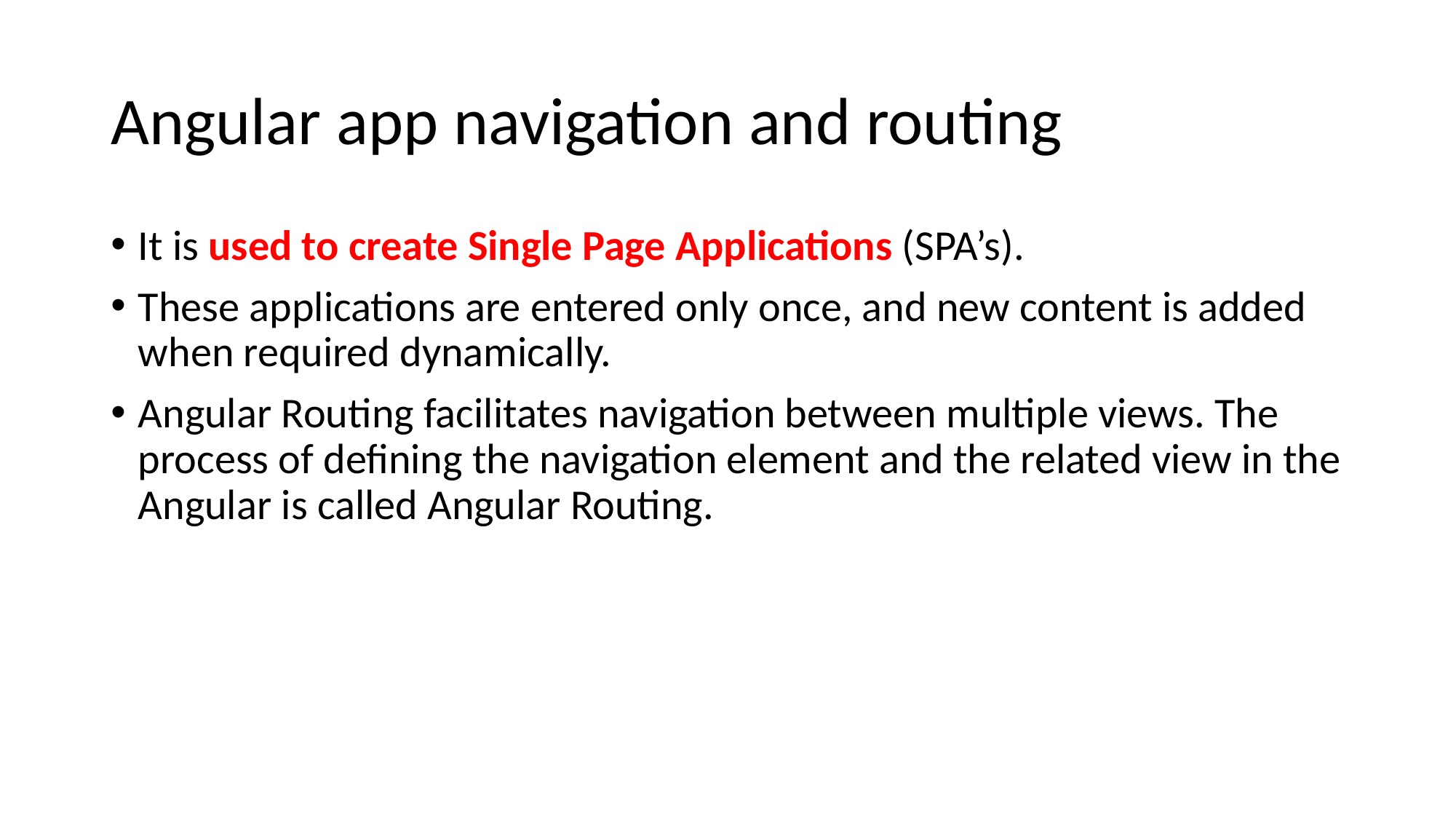

# Angular app navigation and routing
It is used to create Single Page Applications (SPA’s).
These applications are entered only once, and new content is added when required dynamically.
Angular Routing facilitates navigation between multiple views. The process of defining the navigation element and the related view in the Angular is called Angular Routing.